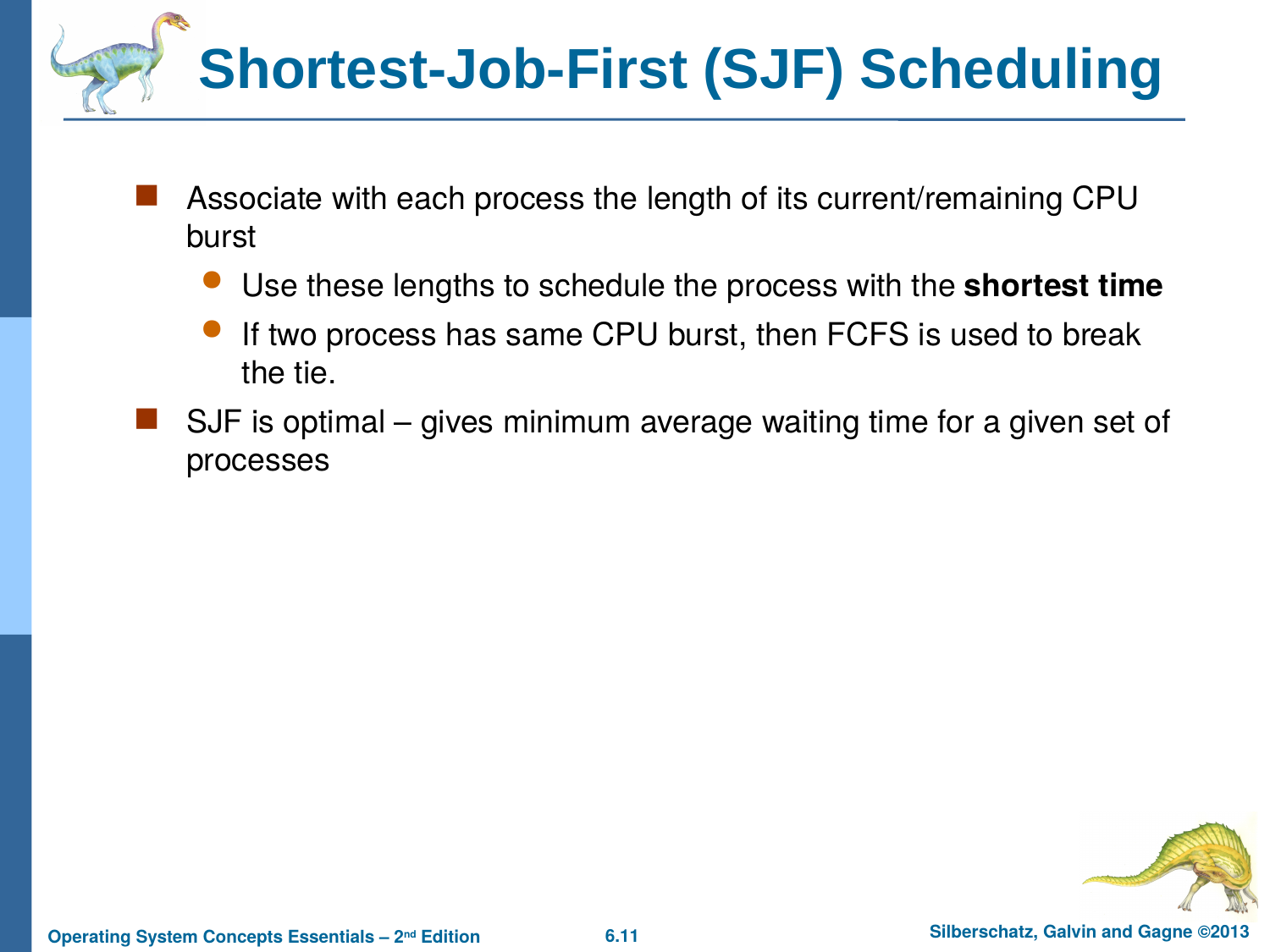

# Shortest-Job-First (SJF) Scheduling
Associate with each process the length of its current/remaining CPU burst
Use these lengths to schedule the process with the shortest time
If two process has same CPU burst, then FCFS is used to break the tie.
SJF is optimal – gives minimum average waiting time for a given set of processes